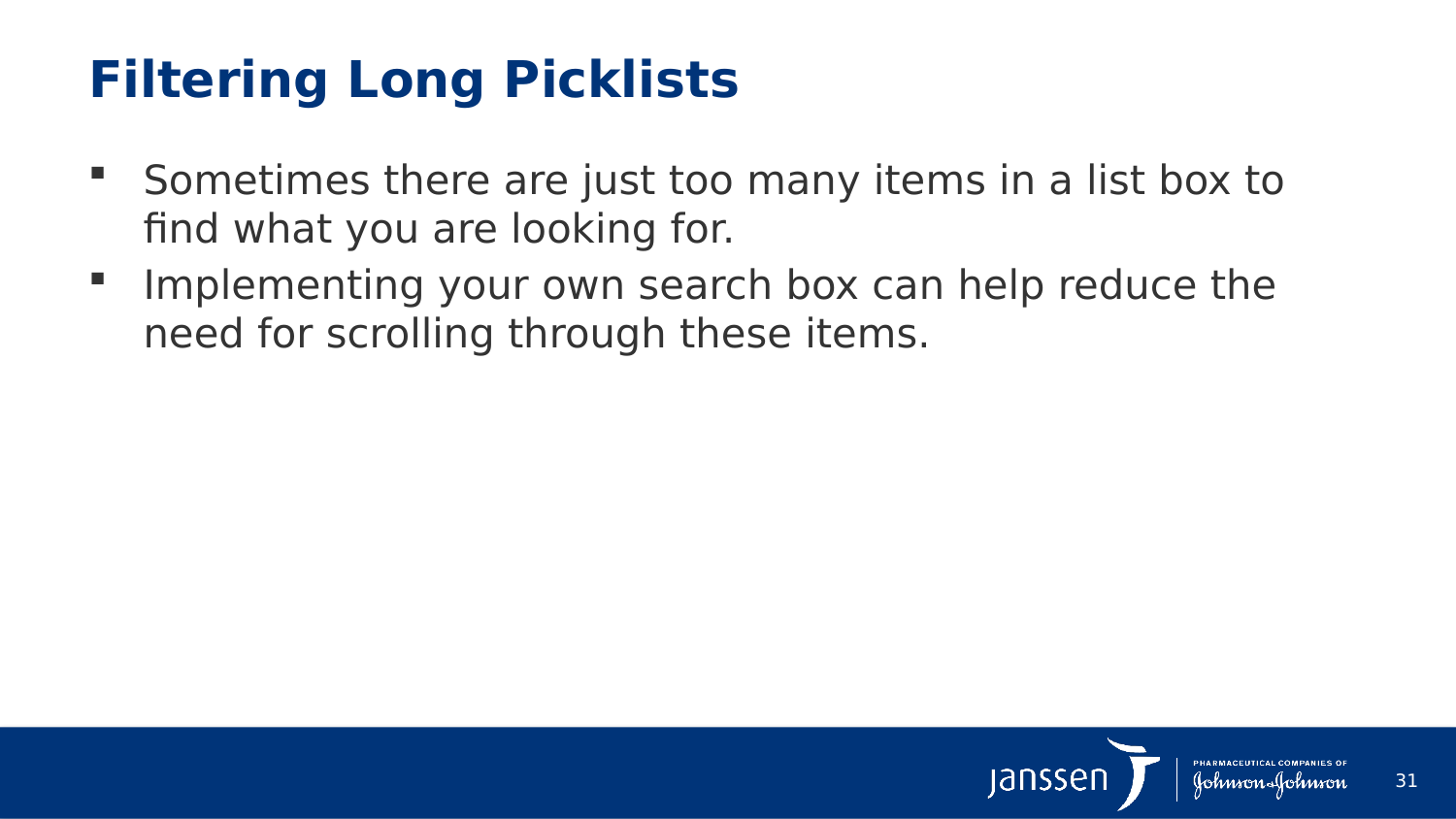

# Filtering Long Picklists
Sometimes there are just too many items in a list box to find what you are looking for.
Implementing your own search box can help reduce the need for scrolling through these items.
31